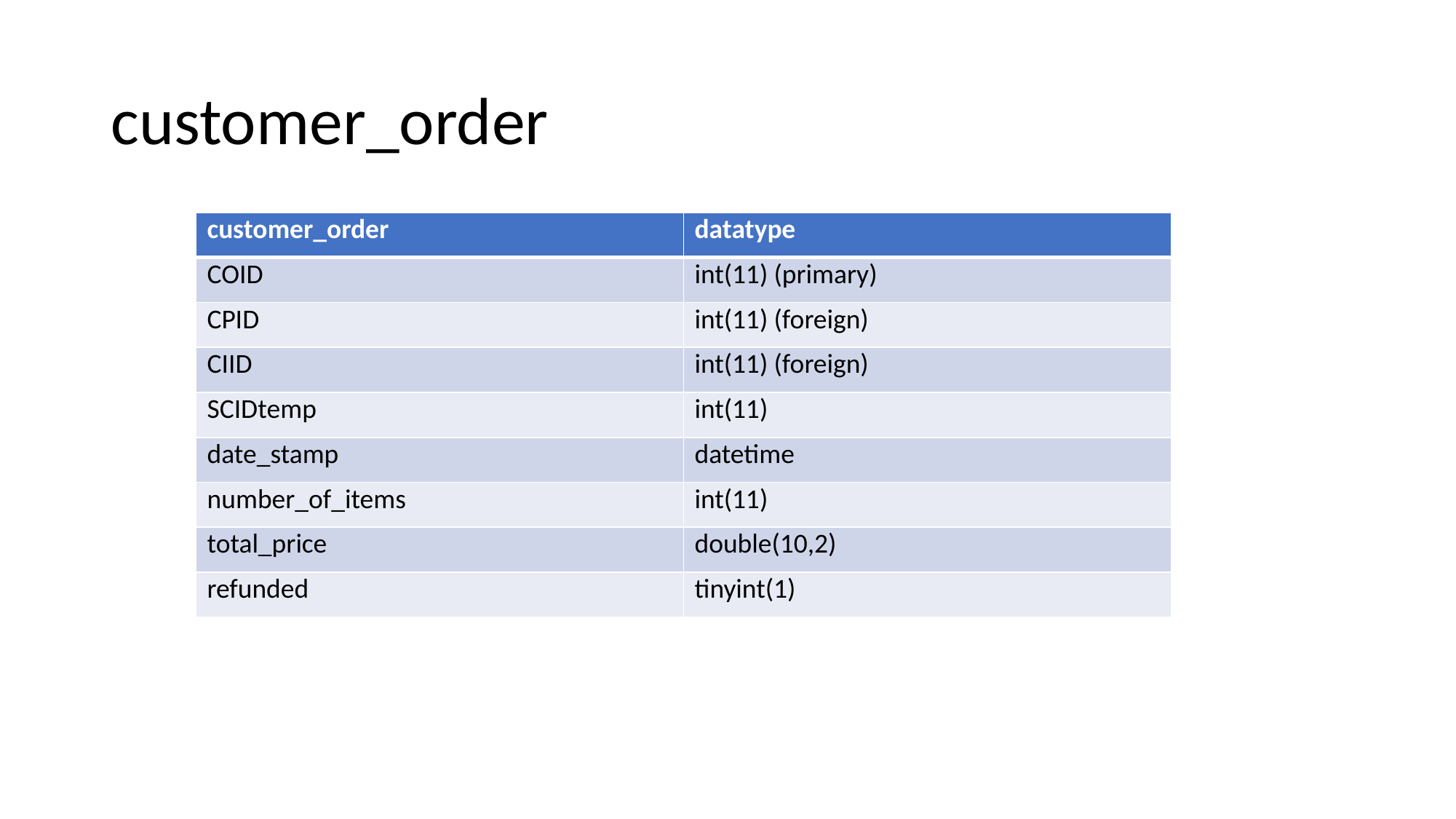

# customer_order
| customer\_order | datatype |
| --- | --- |
| COID | int(11) (primary) |
| CPID | int(11) (foreign) |
| CIID | int(11) (foreign) |
| SCIDtemp | int(11) |
| date\_stamp | datetime |
| number\_of\_items | int(11) |
| total\_price | double(10,2) |
| refunded | tinyint(1) |